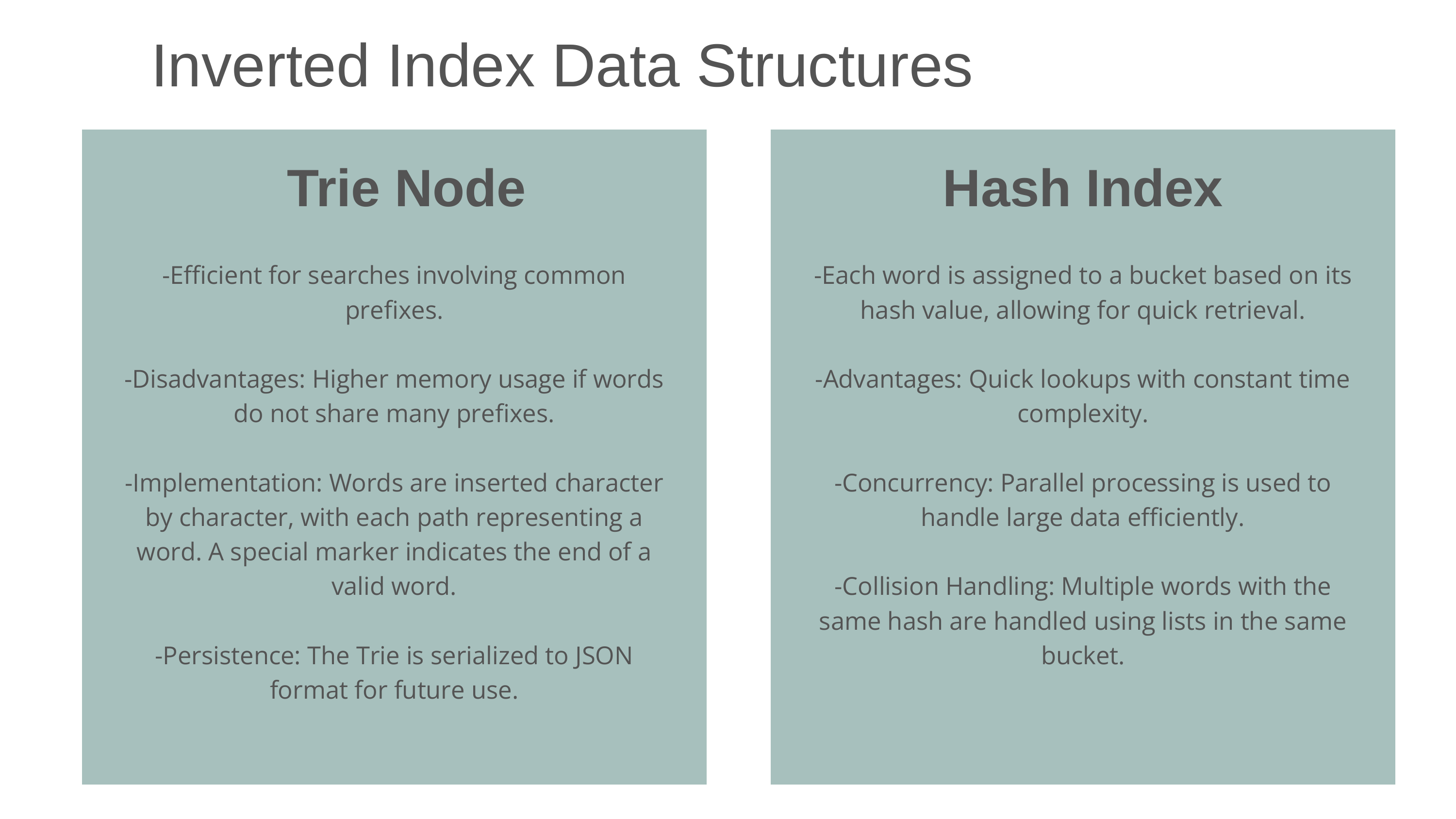

Inverted Index Data Structures

Trie Node
Hash Index
-Efficient for searches involving common prefixes.

-Disadvantages: Higher memory usage if words do not share many prefixes.

-Implementation: Words are inserted character by character, with each path representing a word. A special marker indicates the end of a valid word.

-Persistence: The Trie is serialized to JSON format for future use.

-Each word is assigned to a bucket based on its hash value, allowing for quick retrieval.

-Advantages: Quick lookups with constant time complexity.

-Concurrency: Parallel processing is used to handle large data efficiently.

-Collision Handling: Multiple words with the same hash are handled using lists in the same bucket.